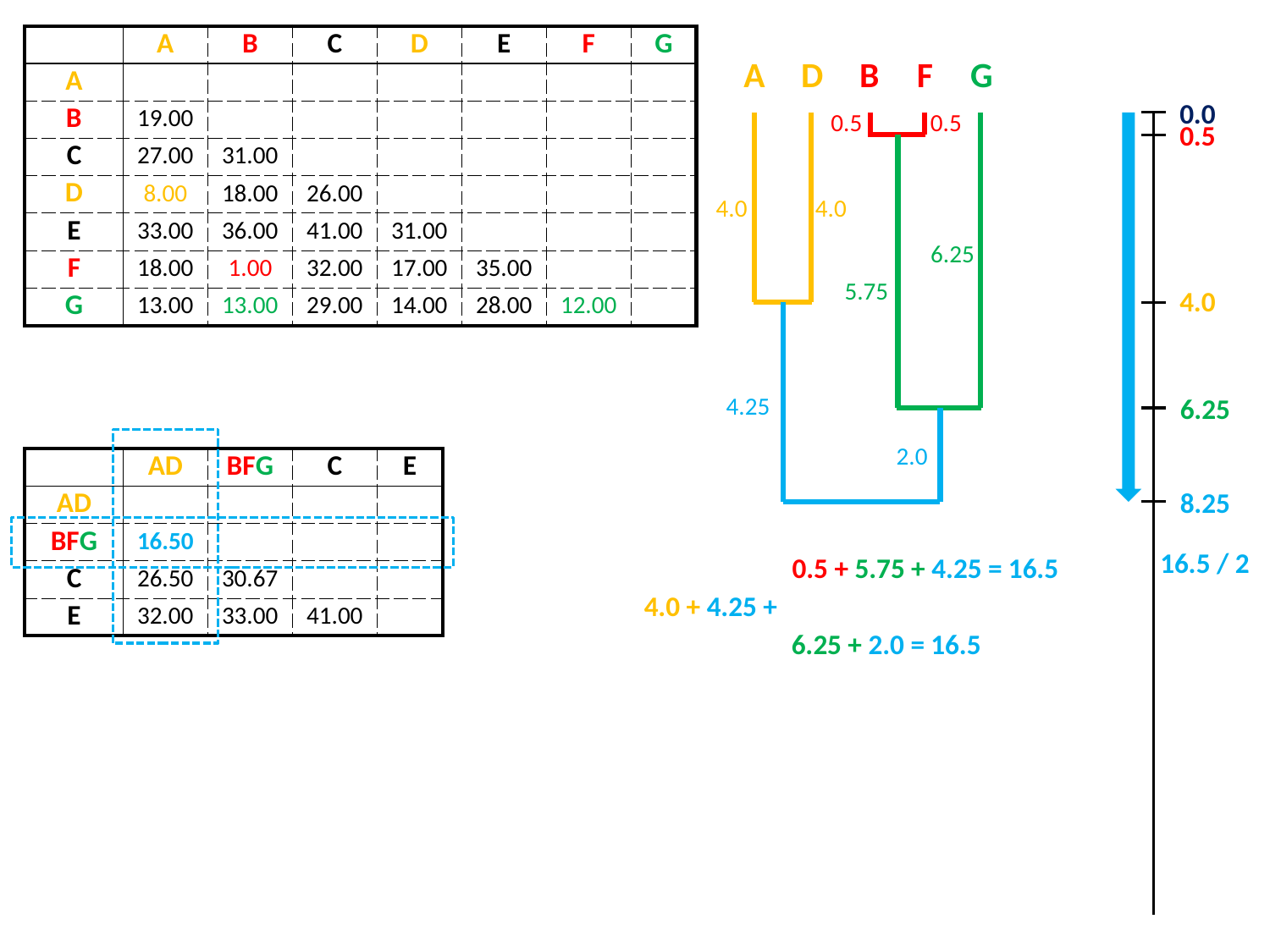

|  | A | B | C | D | E | F | G |
| --- | --- | --- | --- | --- | --- | --- | --- |
| A |  |  |  |  |  |  |  |
| B | 19.00 |  |  |  |  |  |  |
| C | 27.00 | 31.00 |  |  |  |  |  |
| D | 8.00 | 18.00 | 26.00 |  |  |  |  |
| E | 33.00 | 36.00 | 41.00 | 31.00 |  |  |  |
| F | 18.00 | 1.00 | 32.00 | 17.00 | 35.00 |  |  |
| G | 13.00 | 13.00 | 29.00 | 14.00 | 28.00 | 12.00 |  |
A
D
B
F
G
0.0
0.5
0.5

8.25
0.5
4.0
4.0
6.25
5.75
4.0
4.25
6.25

2.0
|  | AD | BFG | C | E |
| --- | --- | --- | --- | --- |
| AD |  |  |  |  |
| BFG | 16.50 |  |  |  |
| C | 26.50 | 30.67 |  |  |
| E | 32.00 | 33.00 | 41.00 |  |

16.5 / 2
0.5 + 5.75 + 4.25 = 16.5
4.0 + 4.25 +
6.25 + 2.0 = 16.5